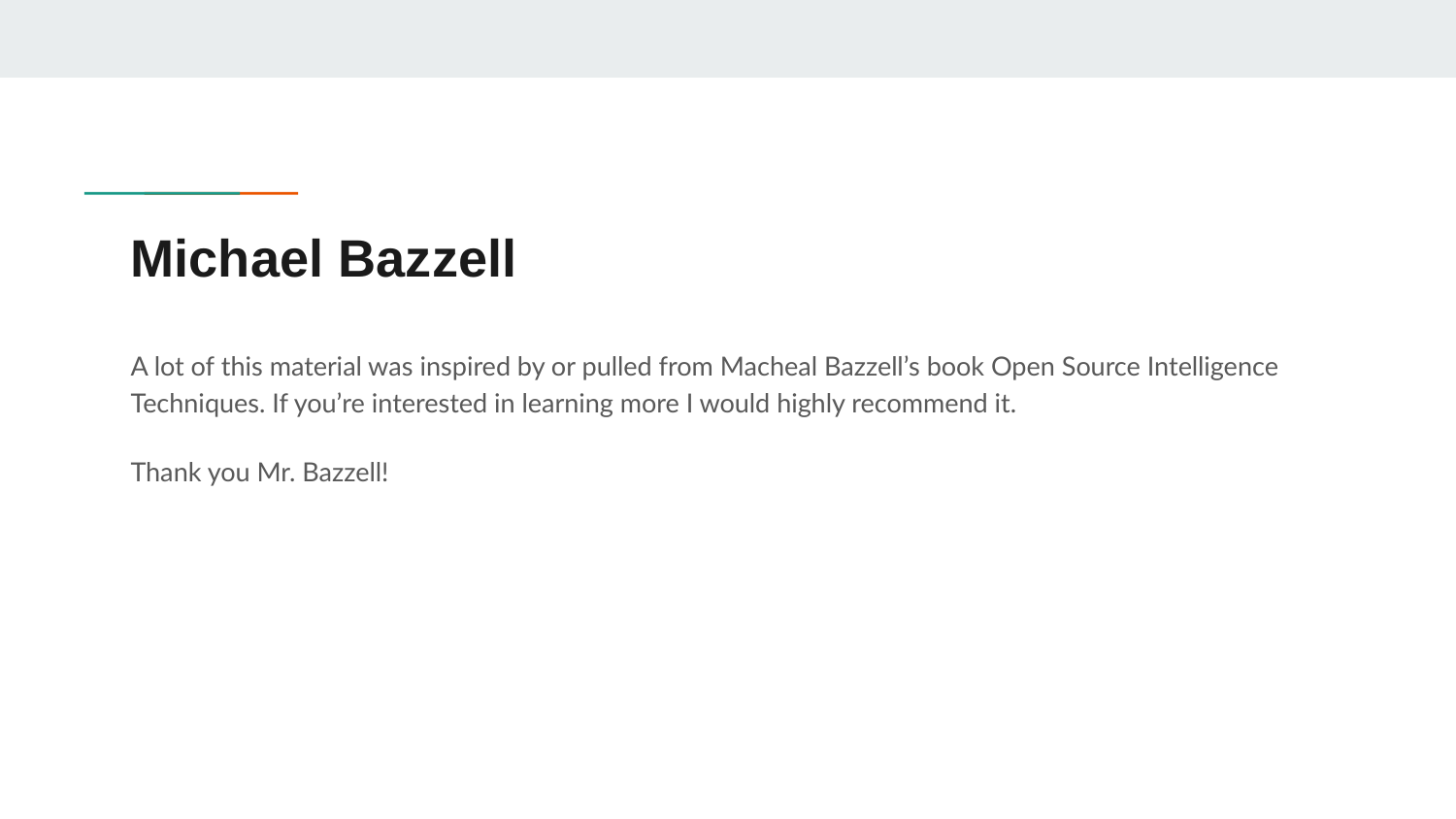

# Michael Bazzell
A lot of this material was inspired by or pulled from Macheal Bazzell’s book Open Source Intelligence Techniques. If you’re interested in learning more I would highly recommend it.
Thank you Mr. Bazzell!